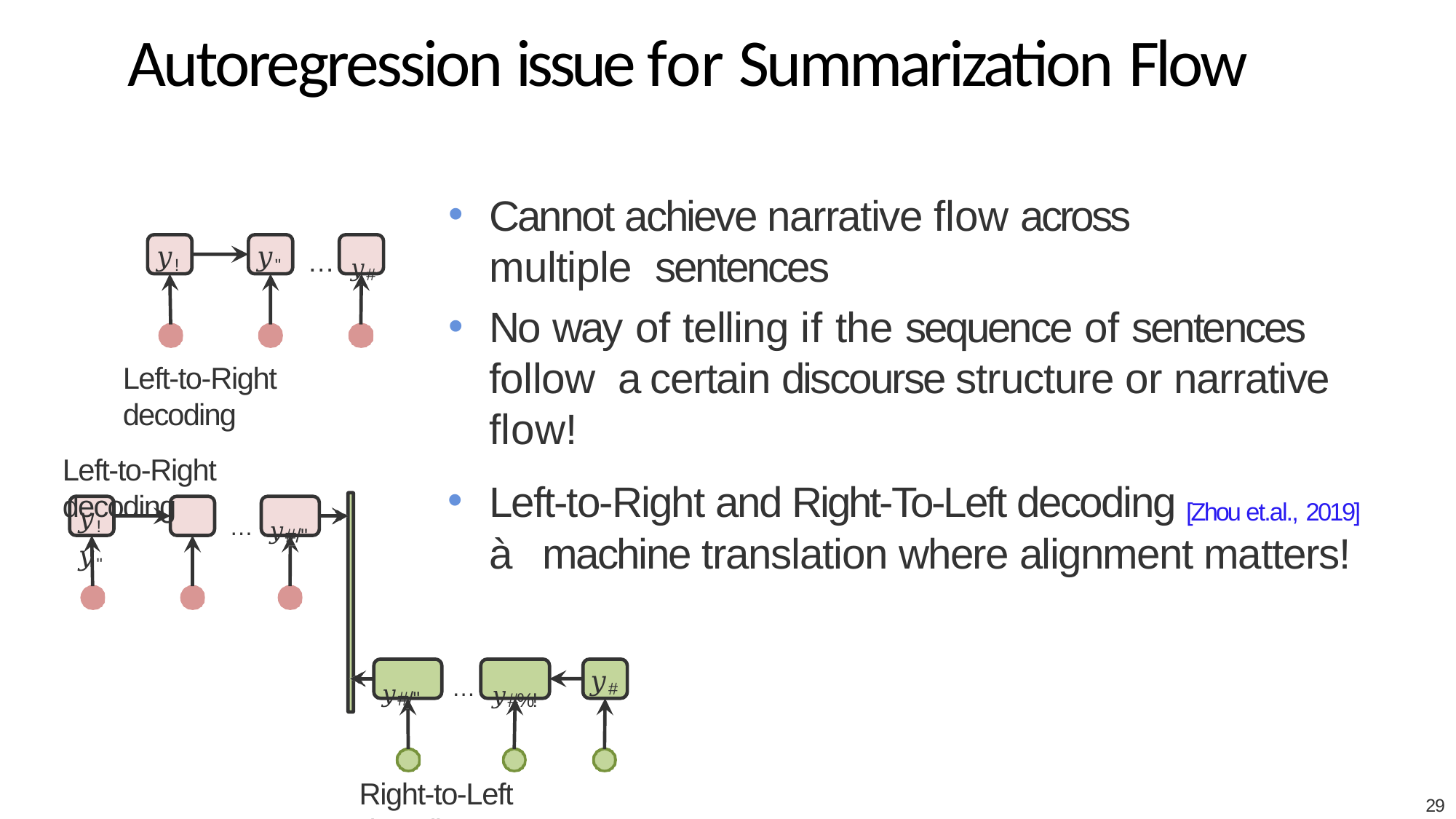

# Autoregression issue for Summarization Flow
Cannot achieve narrative flow across multiple  sentences
No way of telling if the sequence of sentences follow  a certain discourse structure or narrative flow!
…	𝑦#

𝑦!
𝑦"

Left-to-Right decoding
Left-to-Right decoding
Left-to-Right and Right-To-Left decoding [Zhou et.al., 2019]
à machine translation where alignment matters!

𝑦!	𝑦"
… 𝑦#/"

𝑦#
𝑦#/"
… 𝑦#%!

Right-to-Left decoding
29